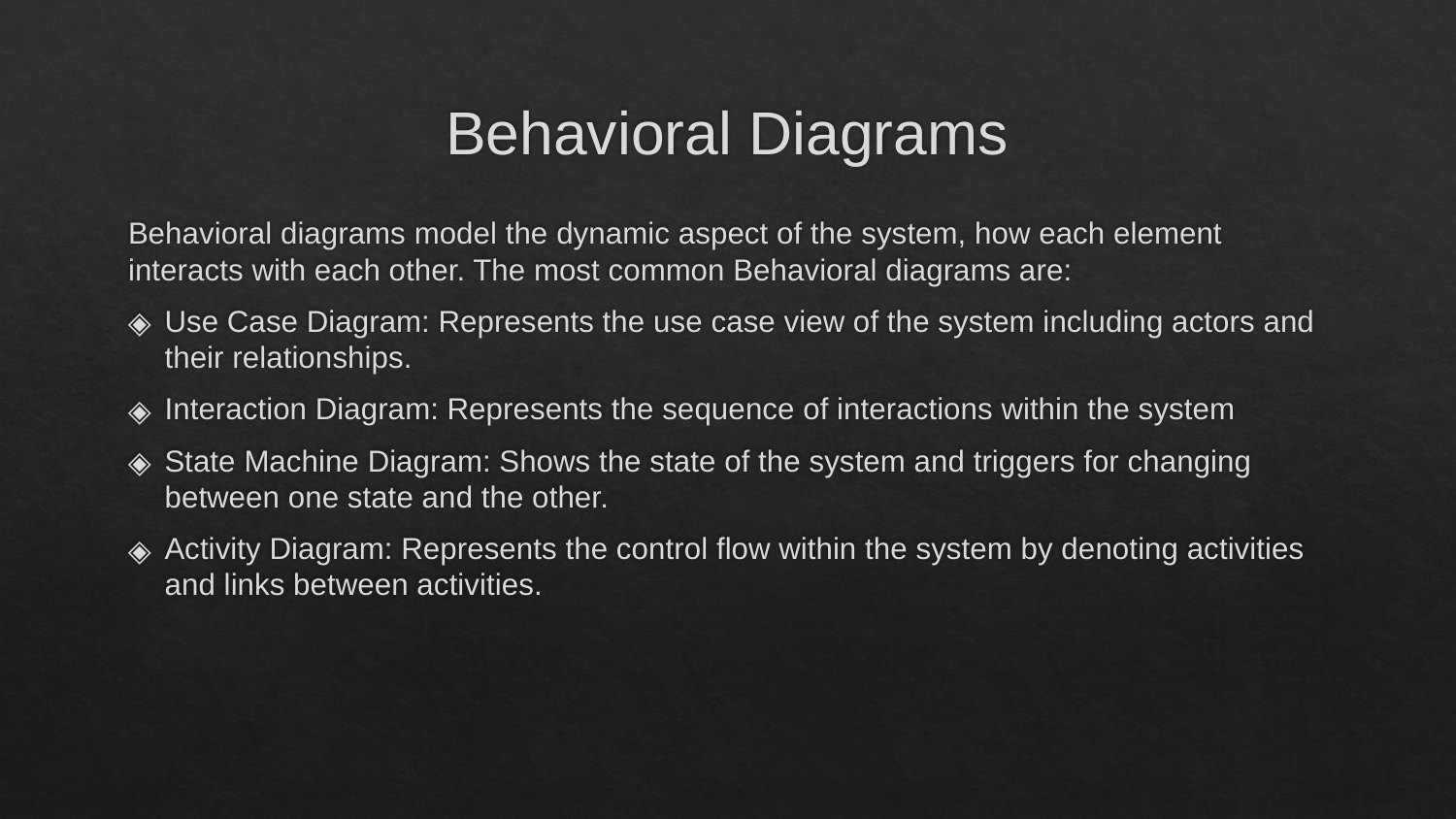

# Behavioral Diagrams
Behavioral diagrams model the dynamic aspect of the system, how each element interacts with each other. The most common Behavioral diagrams are:
Use Case Diagram: Represents the use case view of the system including actors and their relationships.
Interaction Diagram: Represents the sequence of interactions within the system
State Machine Diagram: Shows the state of the system and triggers for changing between one state and the other.
Activity Diagram: Represents the control flow within the system by denoting activities and links between activities.